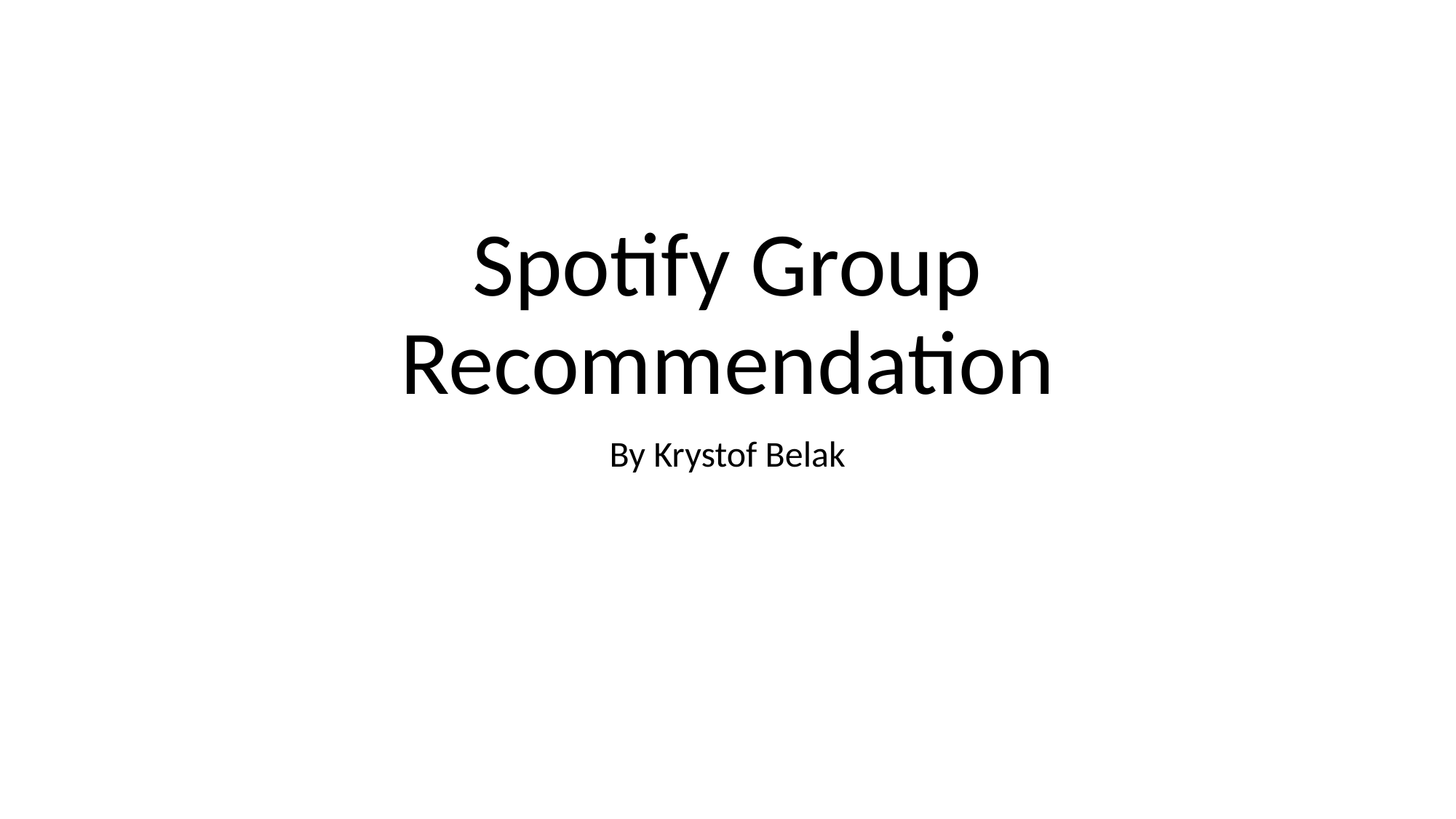

# Spotify Group Recommendation
By Krystof Belak